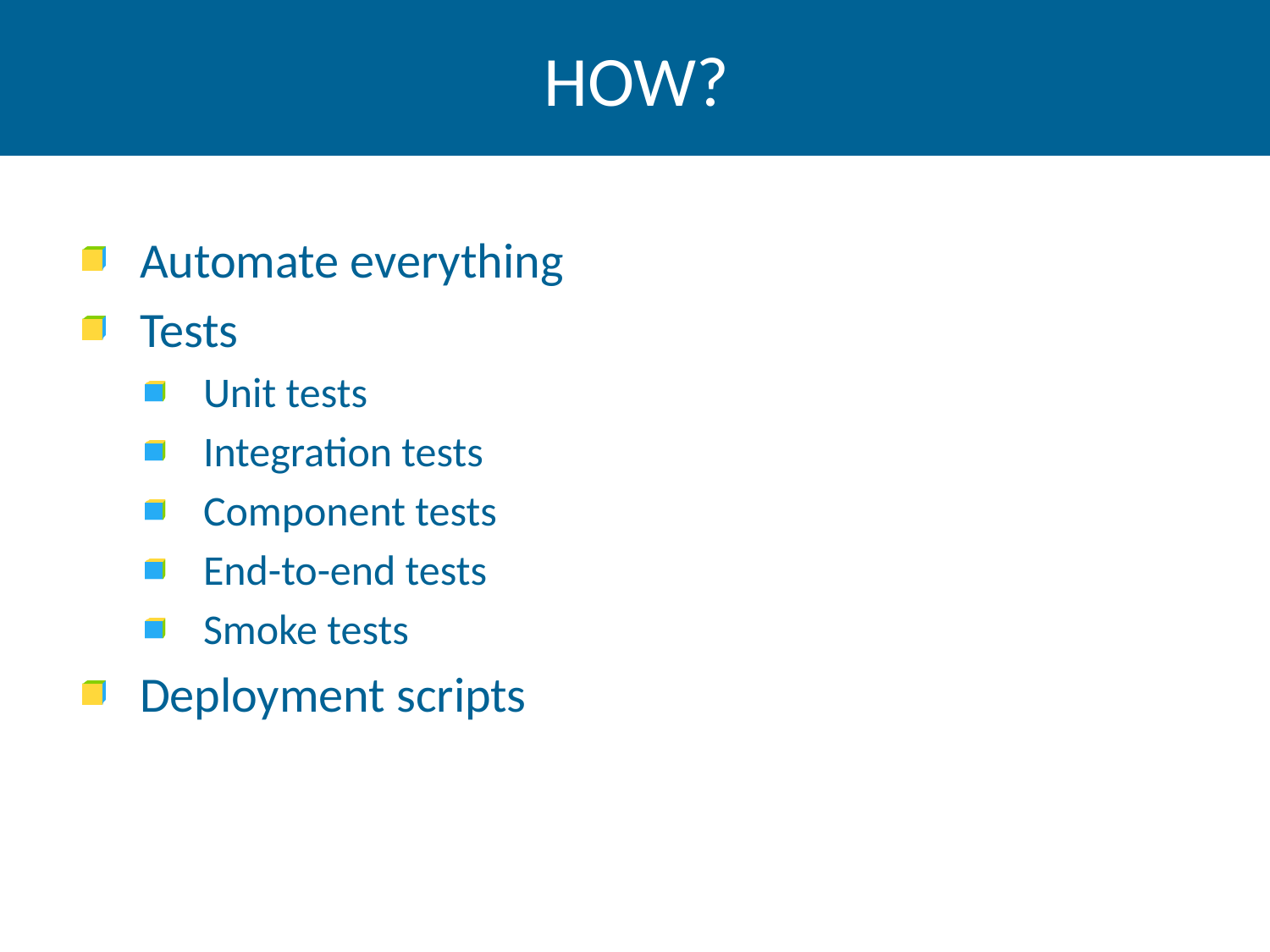

# How?
Automate everything
Tests
Unit tests
Integration tests
Component tests
End-to-end tests
Smoke tests
Deployment scripts